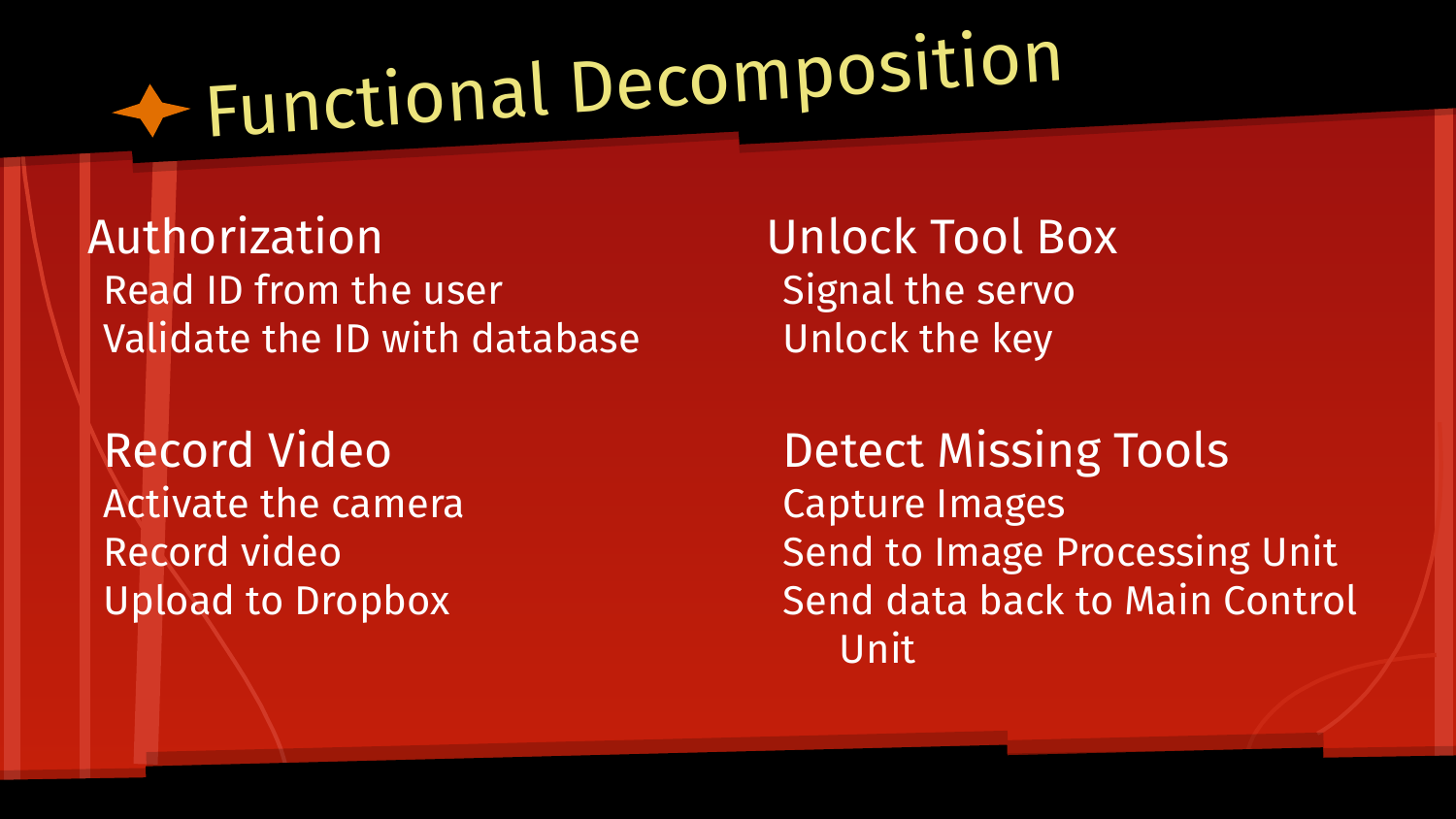

# Functional Decomposition
Authorization
Read ID from the user
Validate the ID with database

Record Video
Activate the camera
Record video
Upload to Dropbox
Unlock Tool Box
Signal the servo
Unlock the key

Detect Missing Tools
Capture Images
Send to Image Processing Unit
Send data back to Main Control Unit